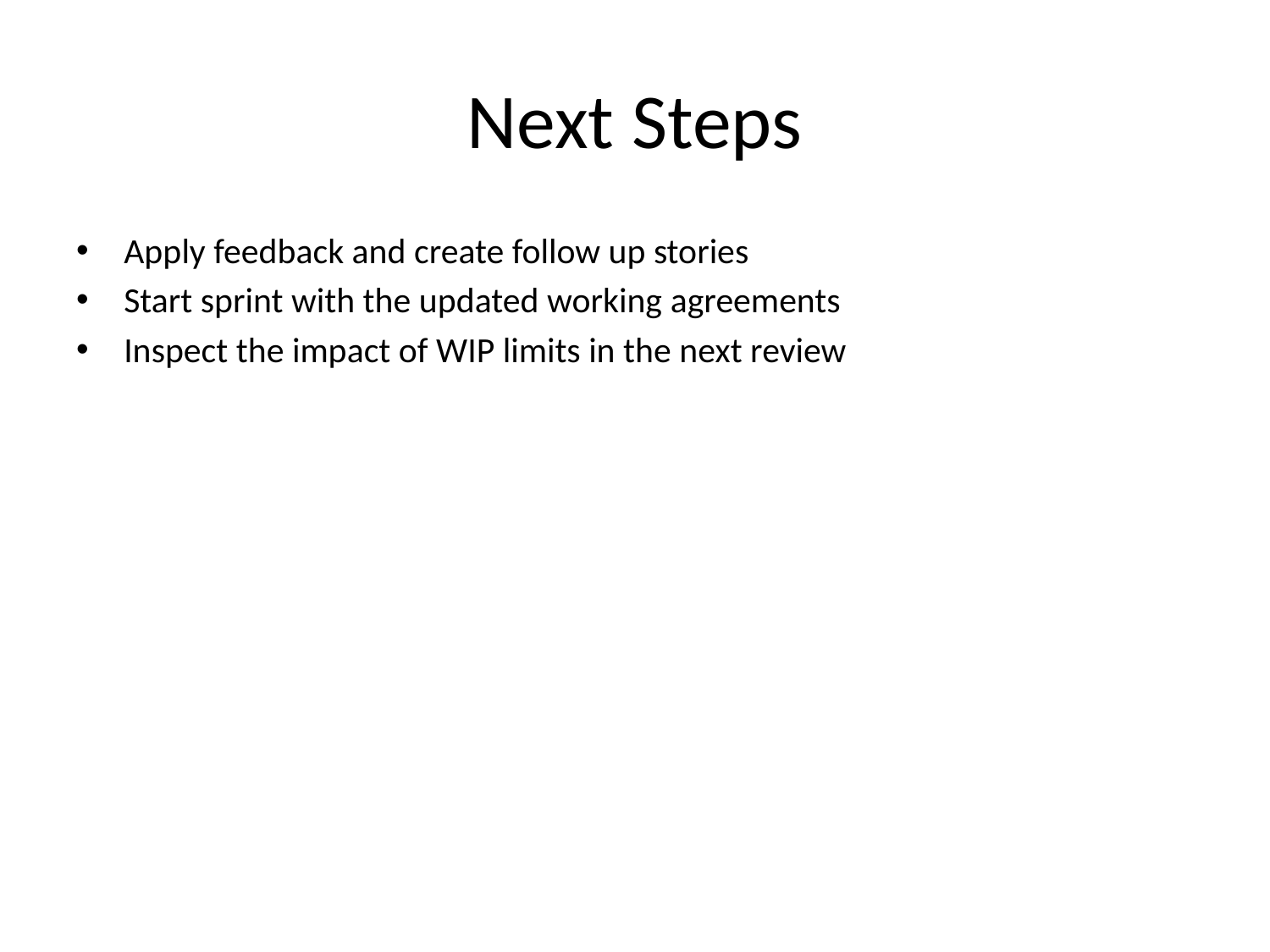

# Next Steps
Apply feedback and create follow up stories
Start sprint with the updated working agreements
Inspect the impact of WIP limits in the next review